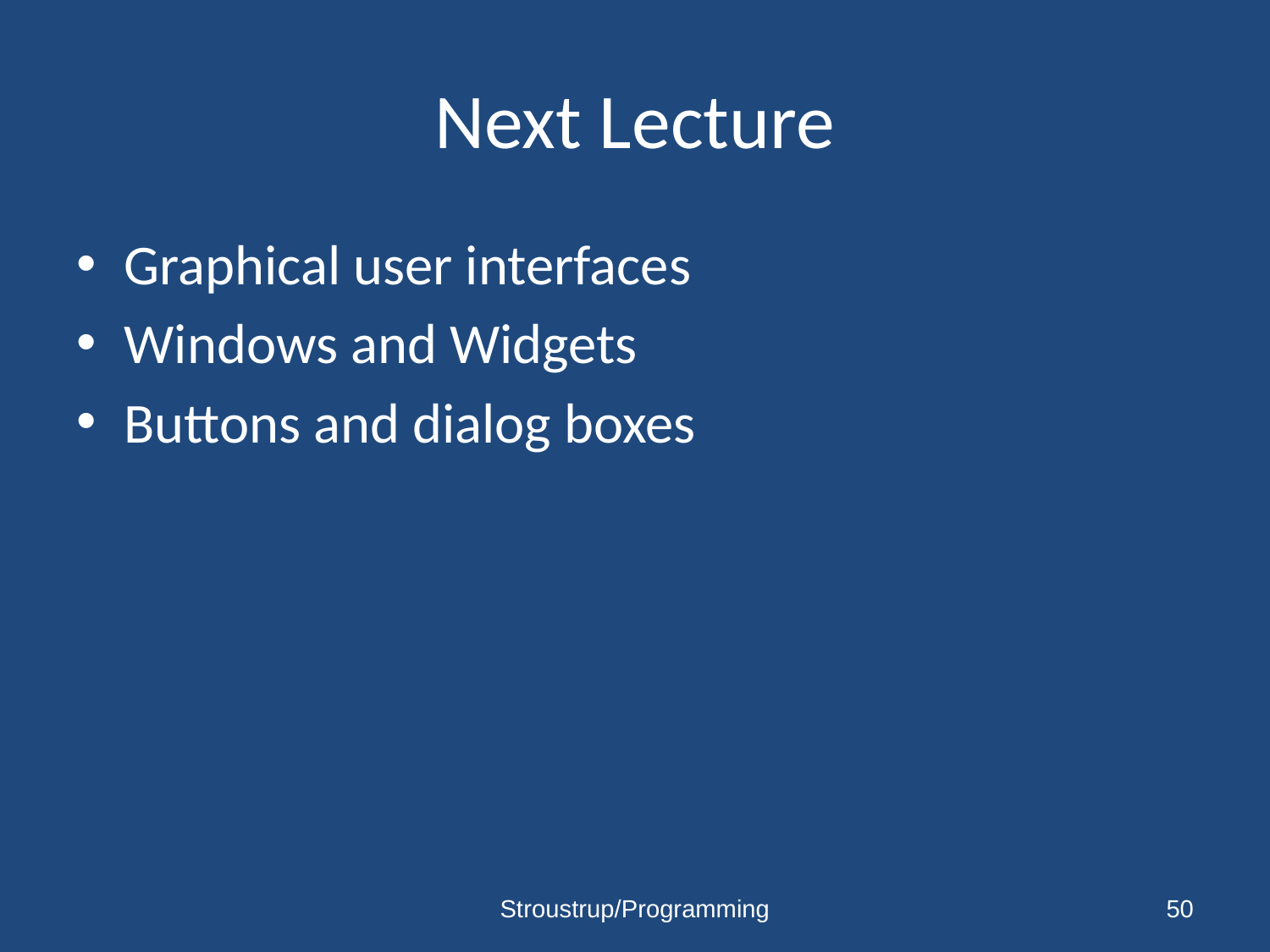

# Next Lecture
Graphical user interfaces
Windows and Widgets
Buttons and dialog boxes
Stroustrup/Programming
50